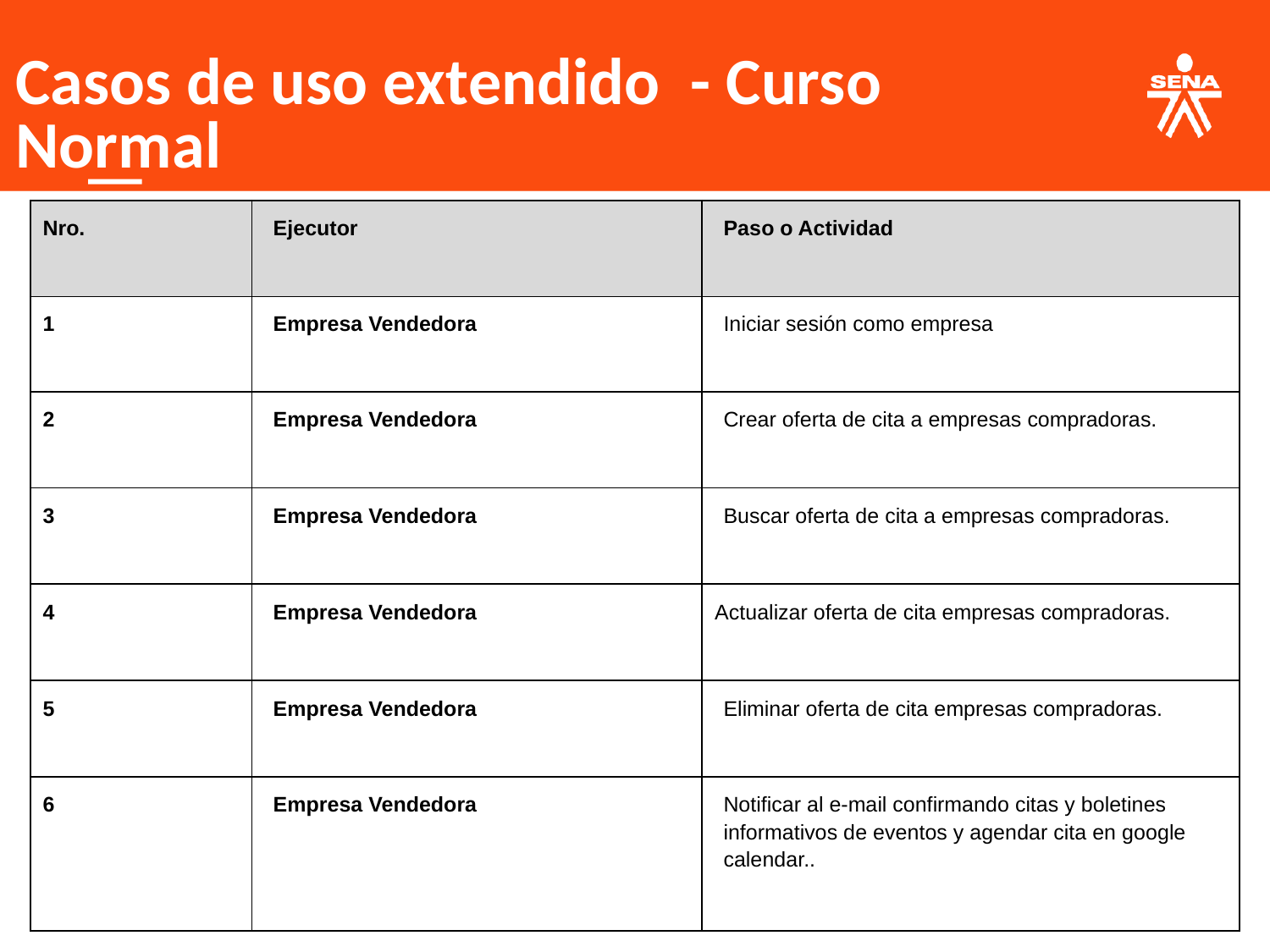

Casos de uso extendido  - Curso Normal

| Nro. | Ejecutor | Paso o Actividad |
| --- | --- | --- |
| 1 | Empresa Vendedora | Iniciar sesión como empresa |
| 2 | Empresa Vendedora | Crear oferta de cita a empresas compradoras. |
| 3 | Empresa Vendedora | Buscar oferta de cita a empresas compradoras. |
| 4 | Empresa Vendedora | Actualizar oferta de cita empresas compradoras. |
| 5 | Empresa Vendedora | Eliminar oferta de cita empresas compradoras. |
| 6 | Empresa Vendedora | Notificar al e-mail confirmando citas y boletines informativos de eventos y agendar cita en google calendar.. |